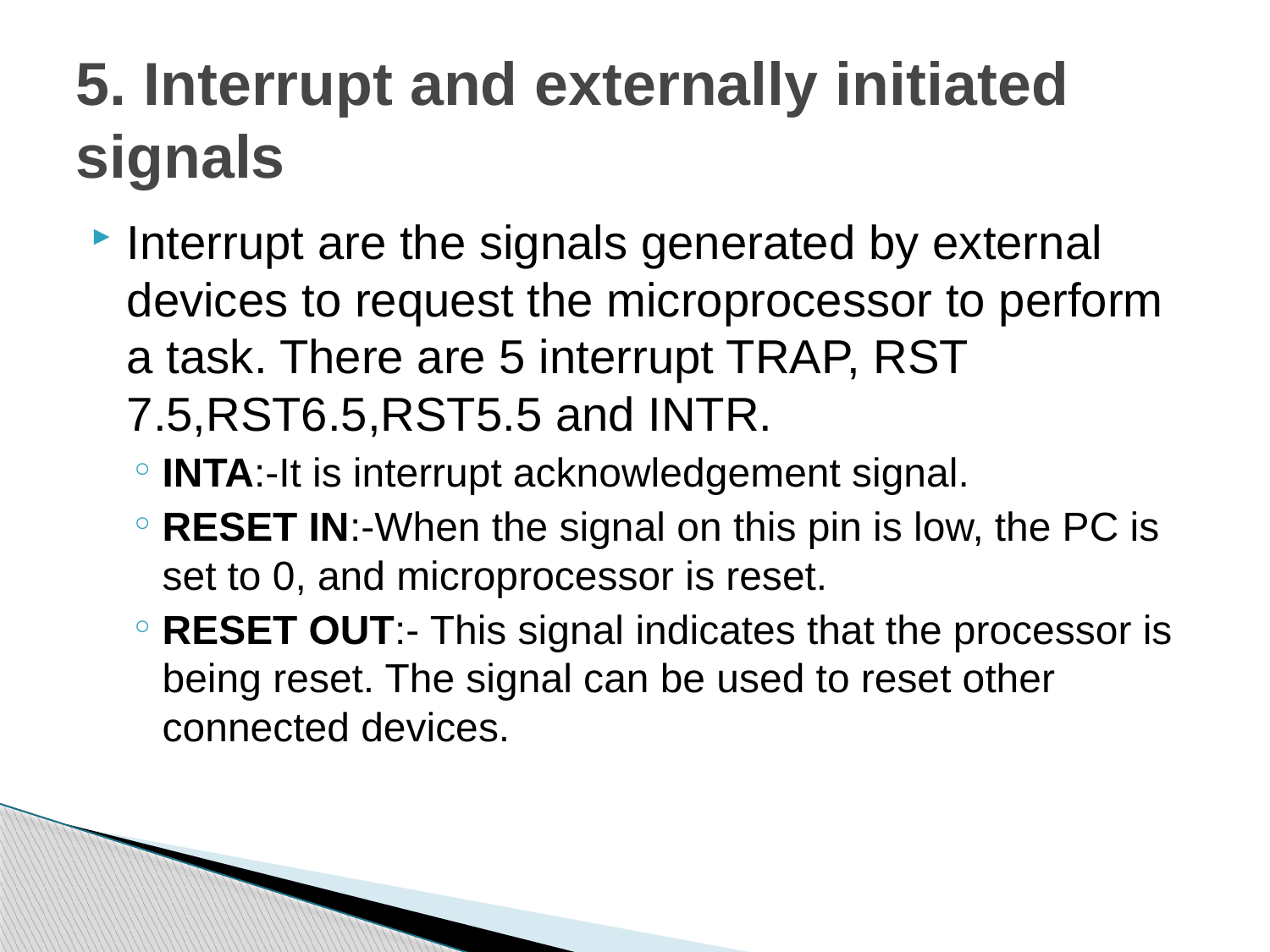

# 5. Interrupt and externally initiated signals
Interrupt are the signals generated by external devices to request the microprocessor to perform a task. There are 5 interrupt TRAP, RST 7.5,RST6.5,RST5.5 and INTR.
INTA:-It is interrupt acknowledgement signal.
RESET IN:-When the signal on this pin is low, the PC is set to 0, and microprocessor is reset.
RESET OUT:- This signal indicates that the processor is being reset. The signal can be used to reset other connected devices.